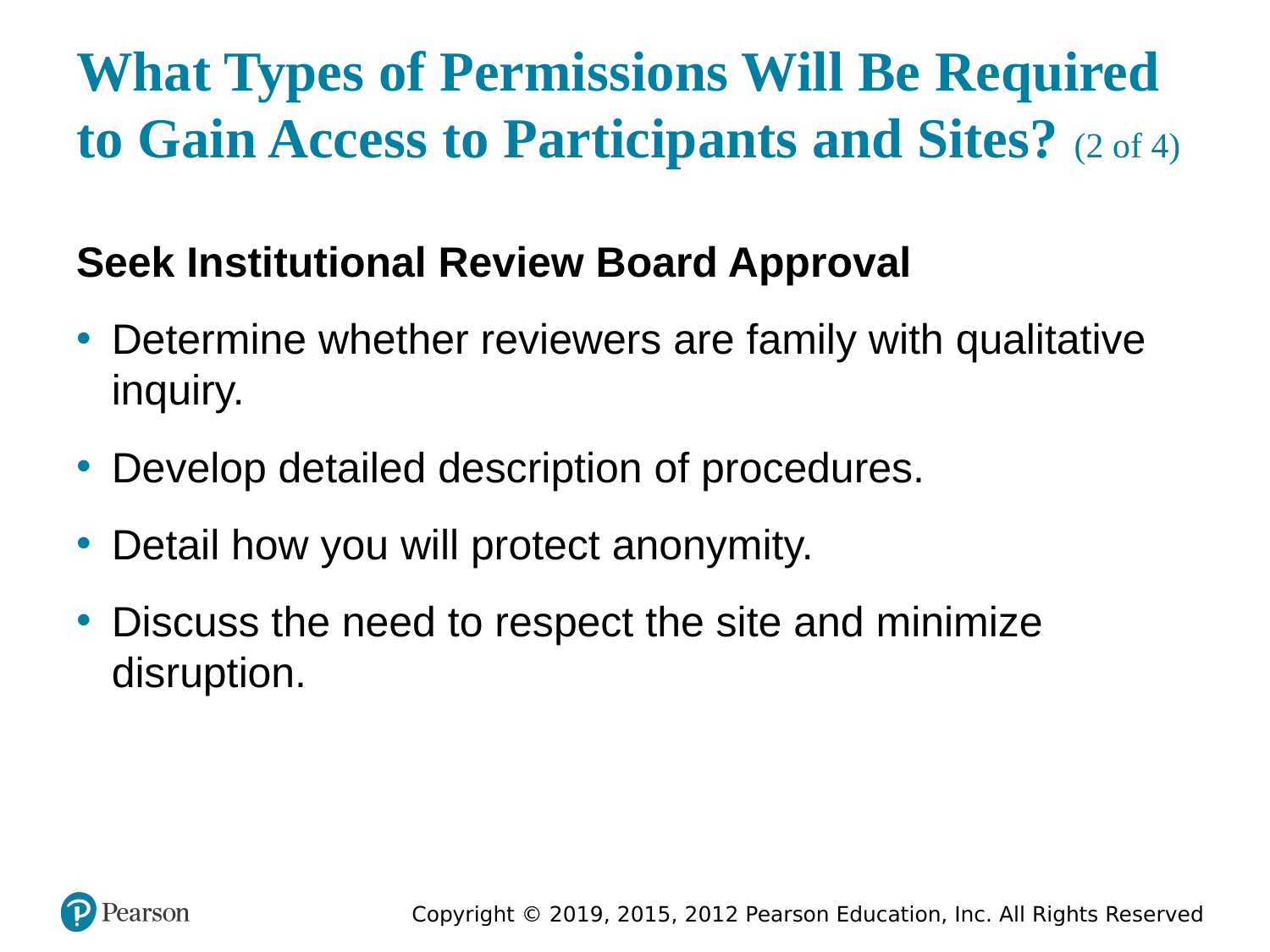

# What Types of Permissions Will Be Required to Gain Access to Participants and Sites? (2 of 4)
Seek Institutional Review Board Approval
Determine whether reviewers are family with qualitative inquiry.
Develop detailed description of procedures.
Detail how you will protect anonymity.
Discuss the need to respect the site and minimize disruption.